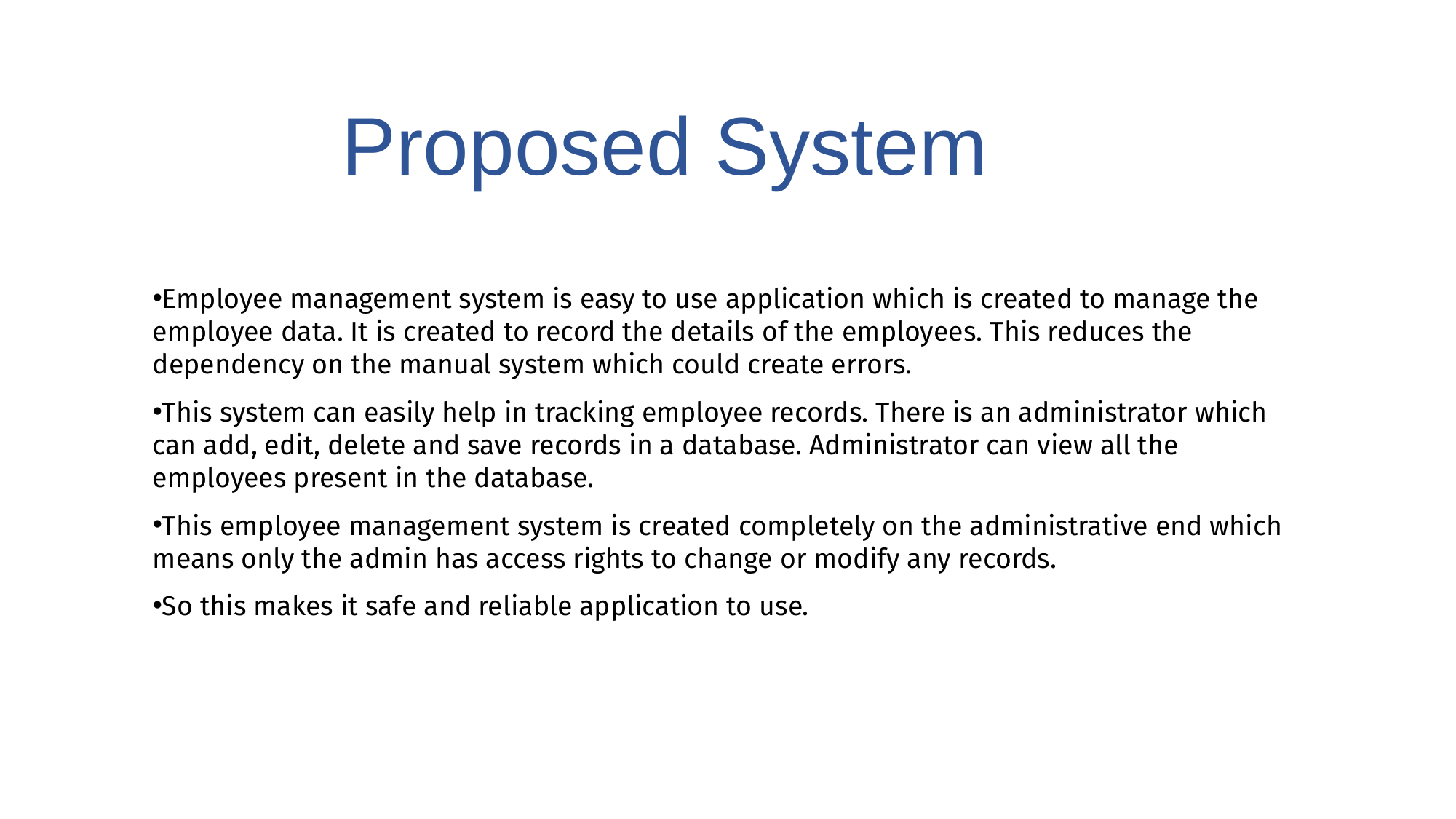

Proposed System

Employee management system is easy to use application which is created to manage the employee data. It is created to record the details of the employees. This reduces the dependency on the manual system which could create errors.
This system can easily help in tracking employee records. There is an administrator which can add, edit, delete and save records in a database. Administrator can view all the employees present in the database.
This employee management system is created completely on the administrative end which means only the admin has access rights to change or modify any records.
So this makes it safe and reliable application to use.